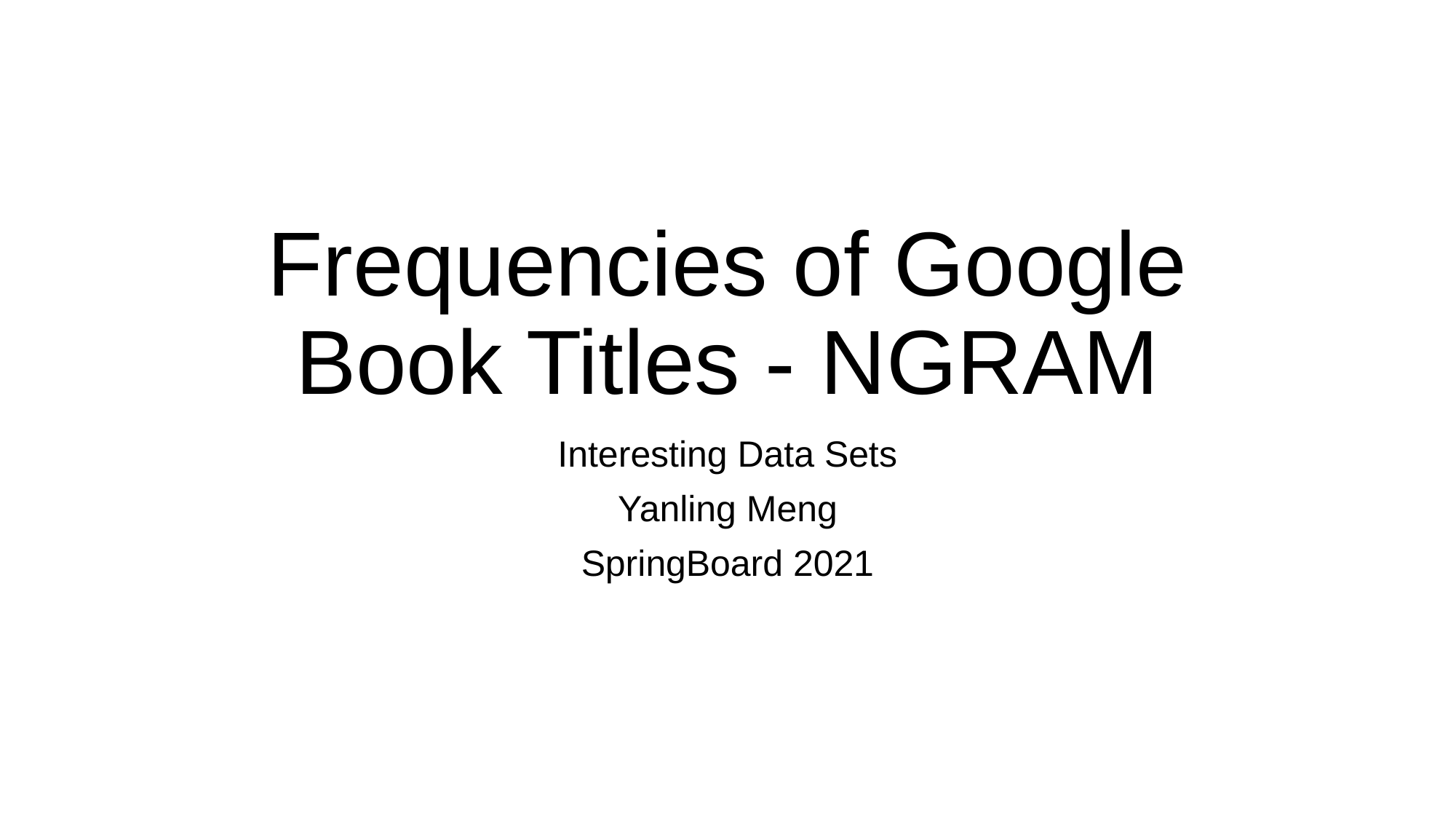

# Frequencies of Google Book Titles - NGRAM
Interesting Data Sets
Yanling Meng
SpringBoard 2021